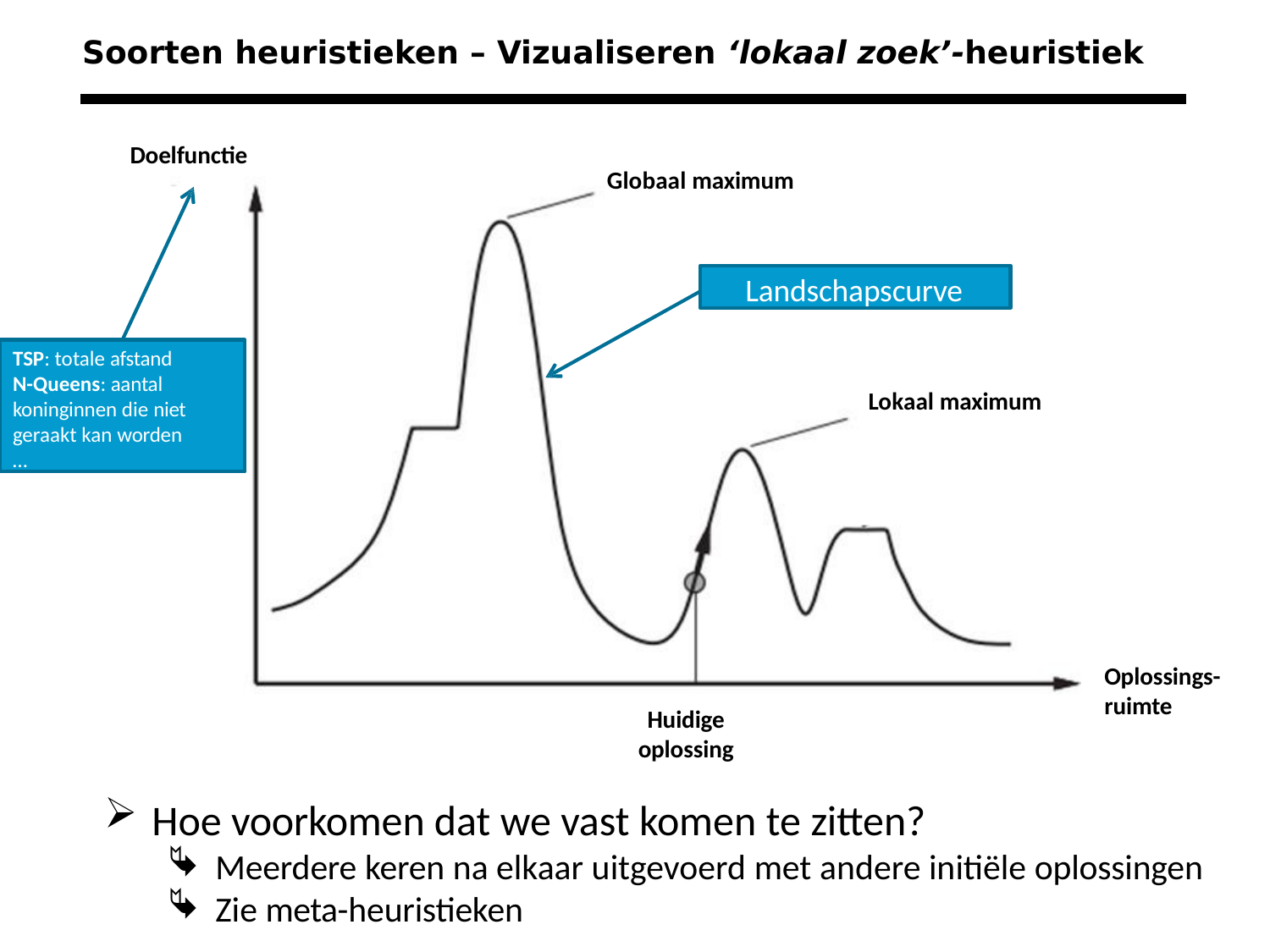

Soorten heuristieken – Vizualiseren ‘lokaal zoek’-heuristiek

Doelfunctie
Globaal maximum

Landschapscurve

TSP: totale afstand N-Queens: aantal koninginnen die niet geraakt kan worden
…
Lokaal maximum
Oplossings- ruimte
Huidige oplossing
Hoe voorkomen dat we vast komen te zitten?
Meerdere keren na elkaar uitgevoerd met andere initiële oplossingen
Zie meta-heuristieken